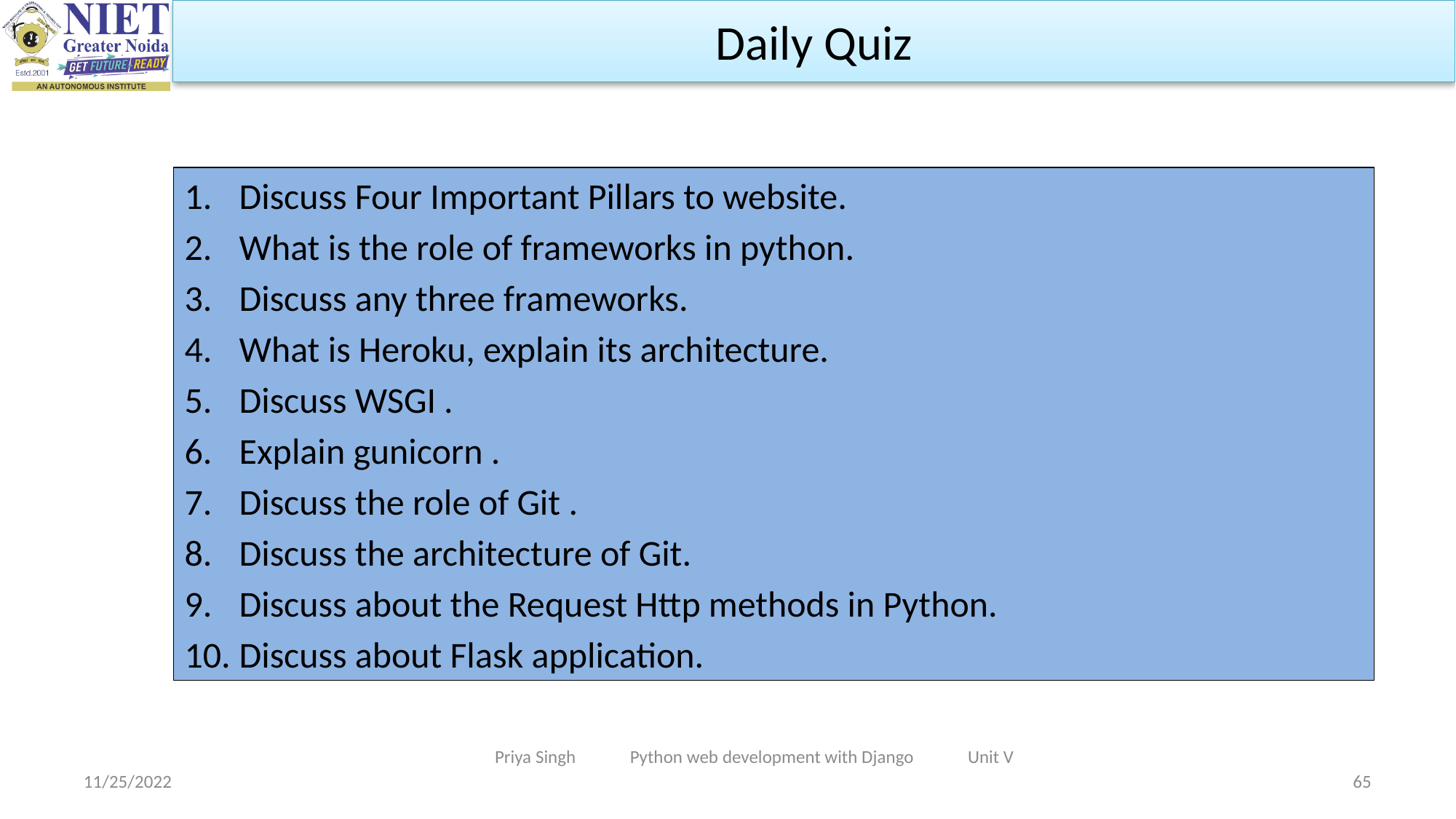

Daily Quiz
Discuss Four Important Pillars to website.
What is the role of frameworks in python.
Discuss any three frameworks.
What is Heroku, explain its architecture.
Discuss WSGI .
Explain gunicorn .
Discuss the role of Git .
Discuss the architecture of Git.
Discuss about the Request Http methods in Python.
Discuss about Flask application.
Priya Singh             Python web development with Django             Unit V
11/25/2022
65